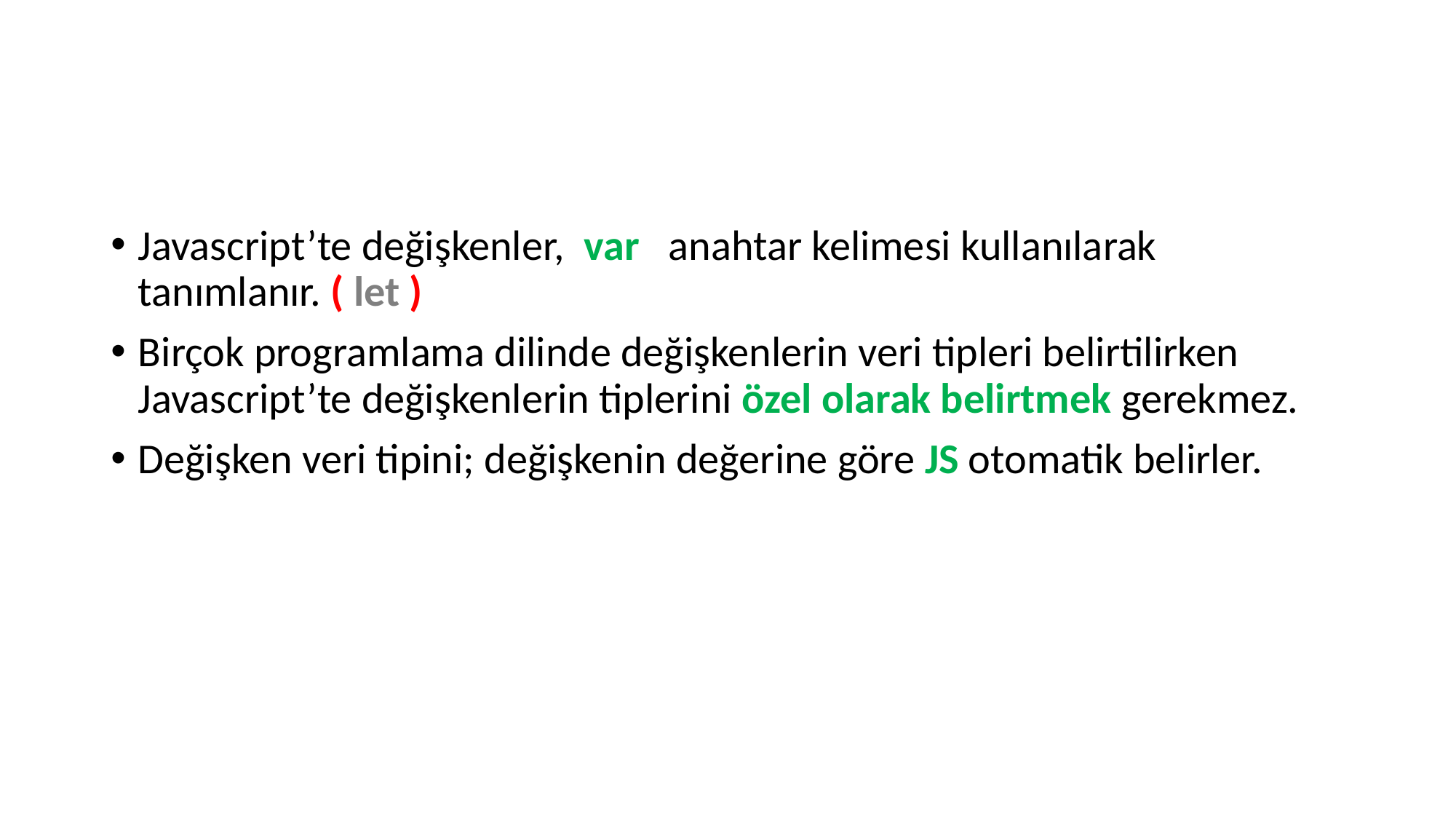

#
Javascript’te değişkenler,  var   anahtar kelimesi kullanılarak tanımlanır. ( let )
Birçok programlama dilinde değişkenlerin veri tipleri belirtilirken Javascript’te değişkenlerin tiplerini özel olarak belirtmek gerekmez.
Değişken veri tipini; değişkenin değerine göre JS otomatik belirler.